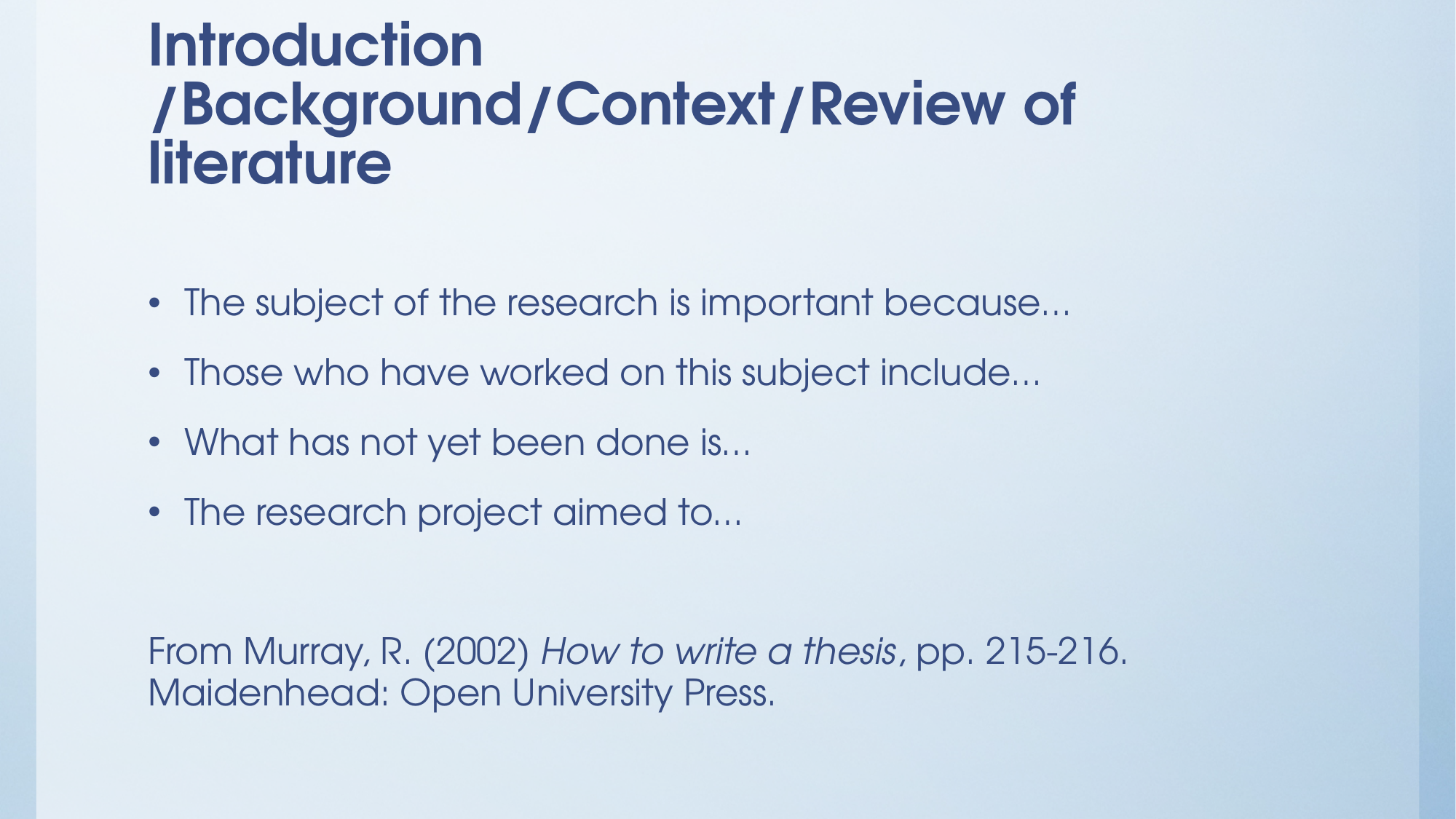

# Introduction /Background/Context/Review of literature

The subject of the research is important because…
Those who have worked on this subject include…
What has not yet been done is…
The research project aimed to…

From Murray, R. (2002) How to write a thesis, pp. 215-216. Maidenhead: Open University Press.